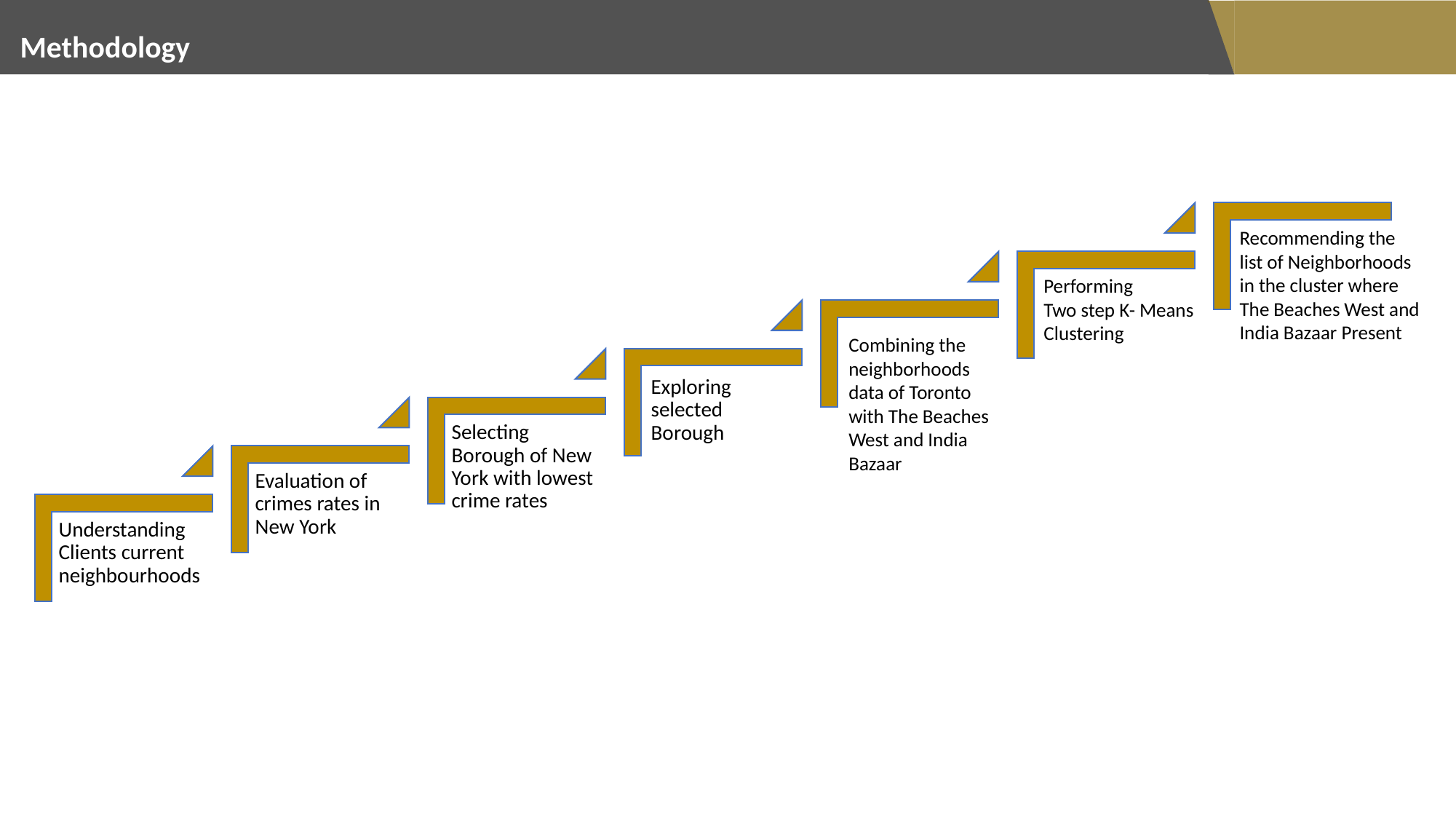

Methodology

Understanding Clients current neighbourhoods
Evaluation of crimes rates in New York
Selecting Borough of New York with lowest crime rates

Exploring selected Borough
Recommending the list of Neighborhoods in the cluster where The Beaches West and India Bazaar Present
Performing
Two step K- Means Clustering
Combining the neighborhoods data of Toronto with The Beaches West and India Bazaar